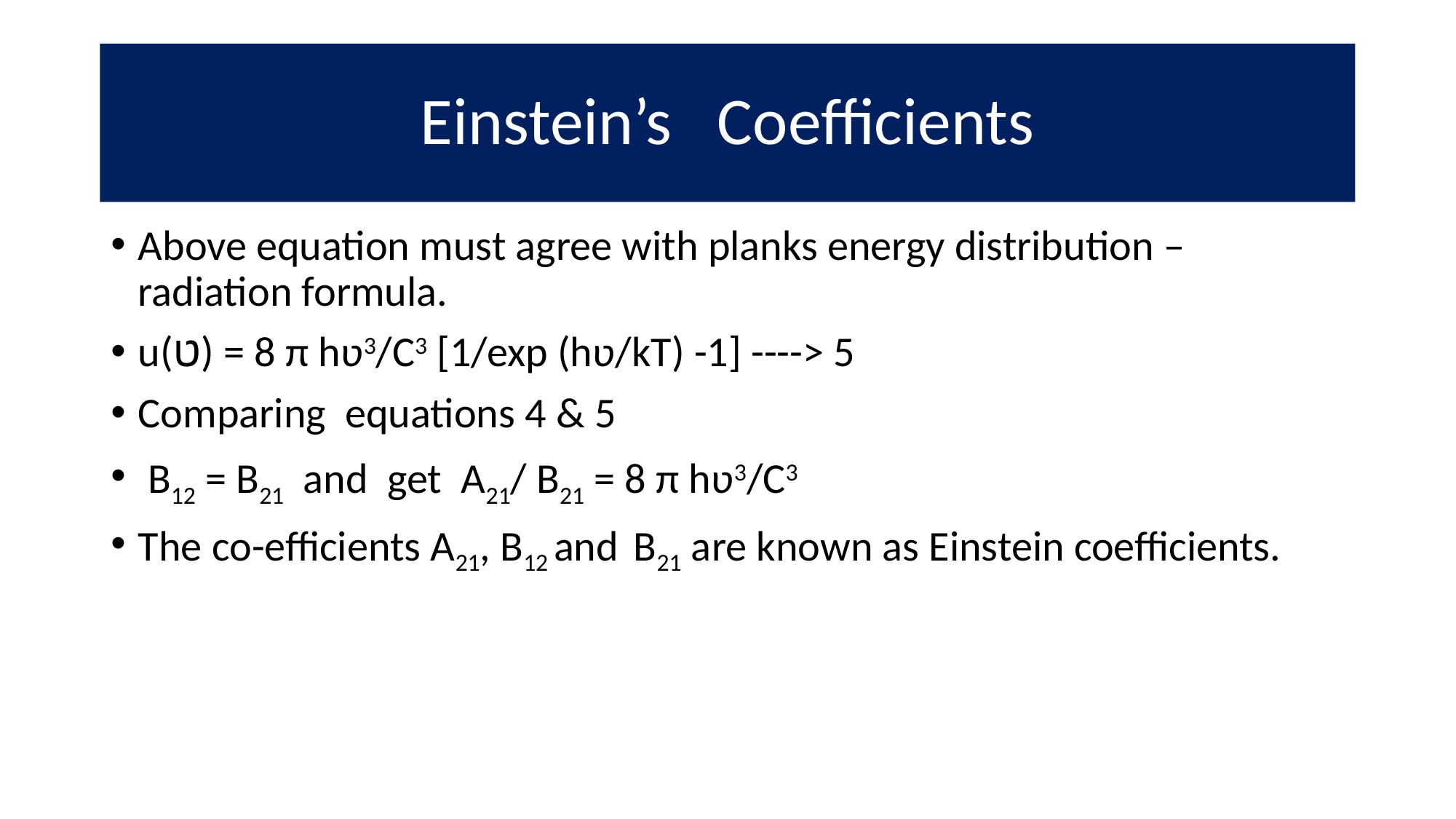

# Einstein’s   Coefficients
Above equation must agree with planks energy distribution – radiation formula.
u(ט) = 8 π hʋ3/C3 [1/exp (hʋ/kT) -1] ----> 5
Comparing  equations 4 & 5
 B12 = B21  and  get  A21/ B21 = 8 π hʋ3/C3
The co-efficients A21, B12 and  B21 are known as Einstein coefficients.